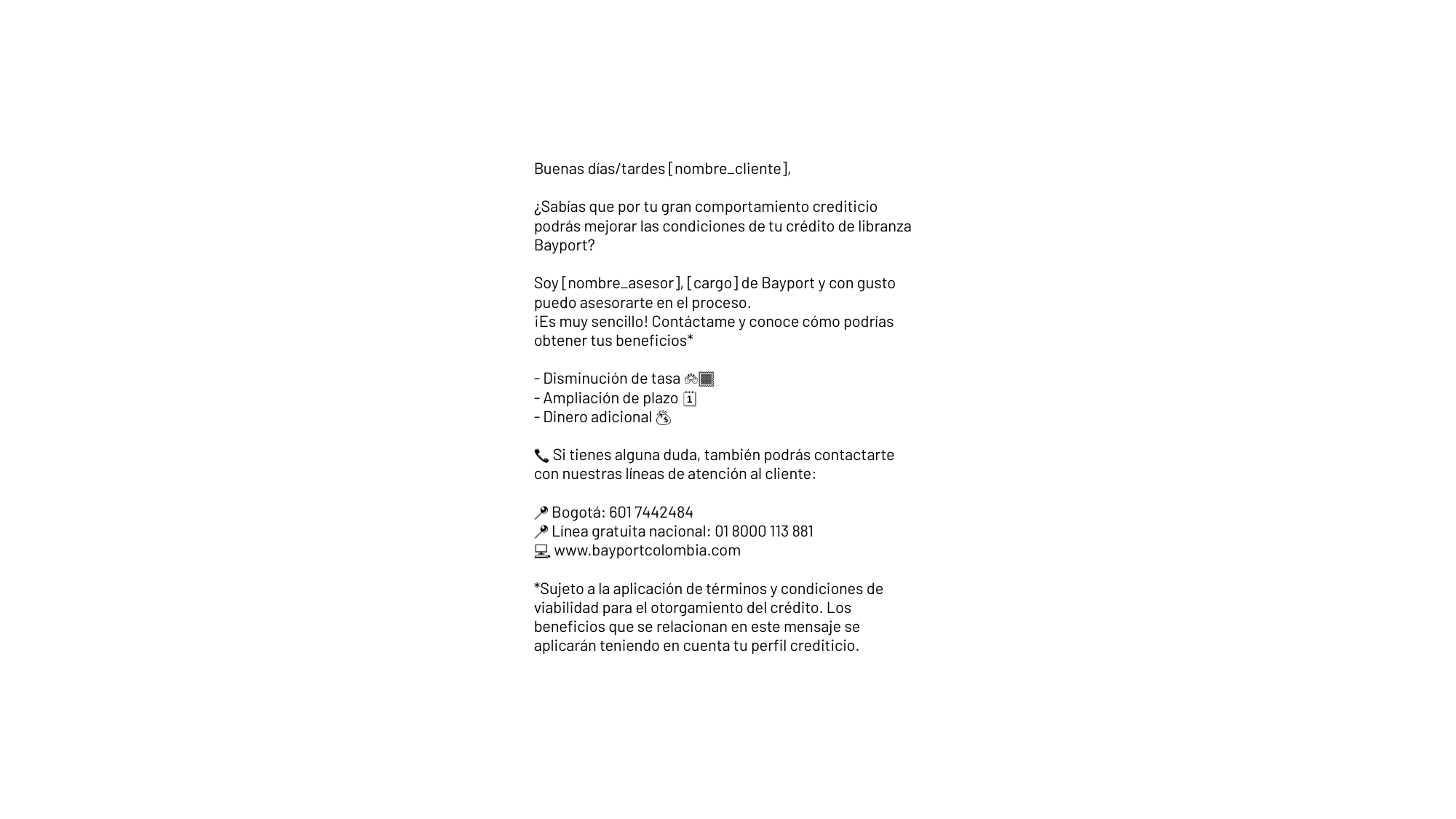

Buenas días/tardes [nombre_cliente],

¿Sabías que por tu gran comportamiento crediticio podrás mejorar las condiciones de tu crédito de libranza Bayport?

Soy [nombre_asesor], [cargo] de Bayport y con gusto puedo asesorarte en el proceso.
¡Es muy sencillo! Contáctame y conoce cómo podrías obtener tus beneficios*

- Disminución de tasa 🙌🏽
- Ampliación de plazo 🗓️
- Dinero adicional 💰

📞 Si tienes alguna duda, también podrás contactarte con nuestras líneas de atención al cliente:

📍 Bogotá: 601 7442484
📍 Línea gratuita nacional: 01 8000 113 881
💻 www.bayportcolombia.com

*Sujeto a la aplicación de términos y condiciones de viabilidad para el otorgamiento del crédito. Los beneficios que se relacionan en este mensaje se aplicarán teniendo en cuenta tu perfil crediticio.